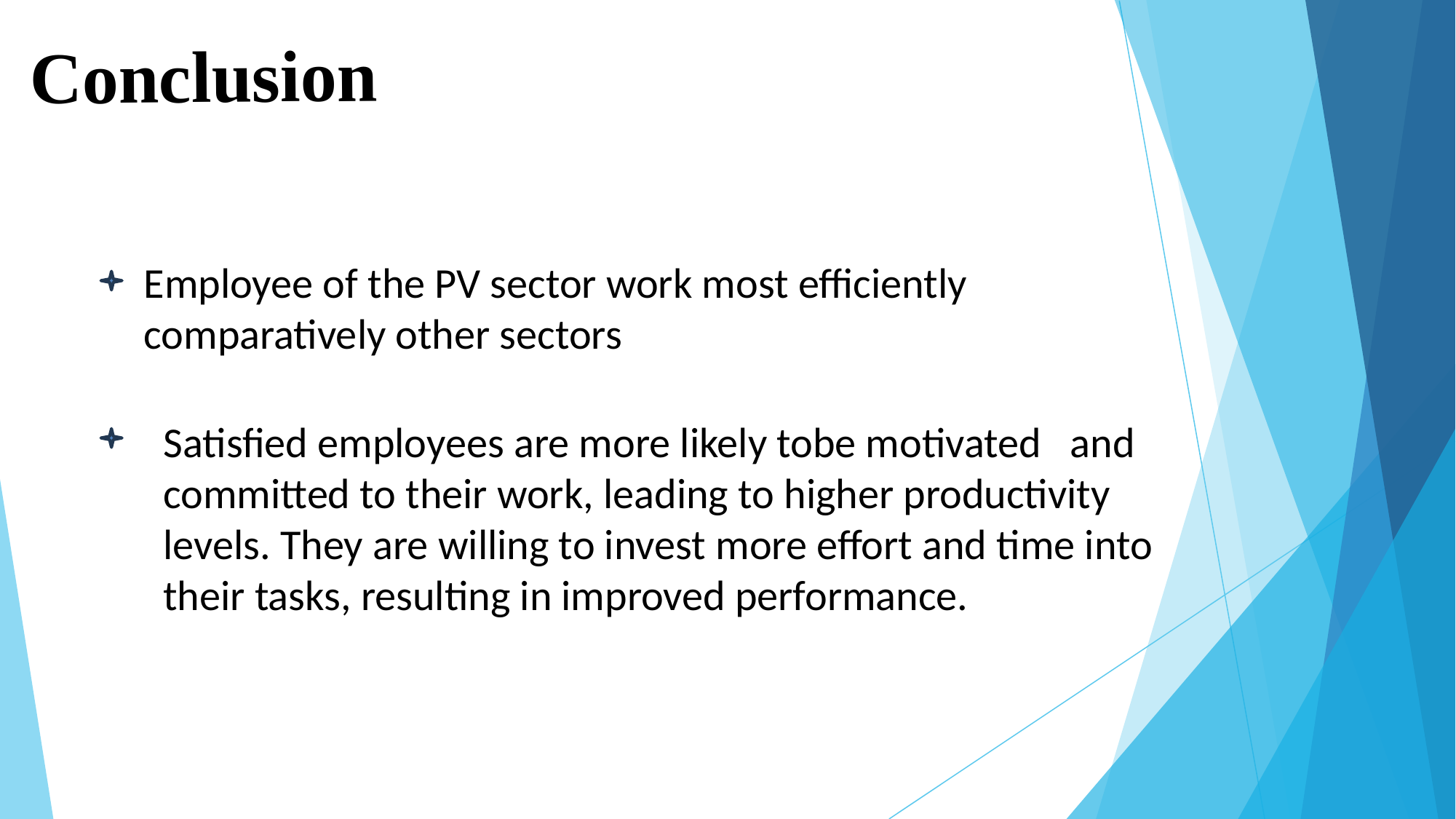

# Conclusion
Employee of the PV sector work most efficiently comparatively other sectors

Satisfied employees are more likely tobe motivated   and committed to their work, leading to higher productivity levels. They are willing to invest more effort and time into their tasks, resulting in improved performance.